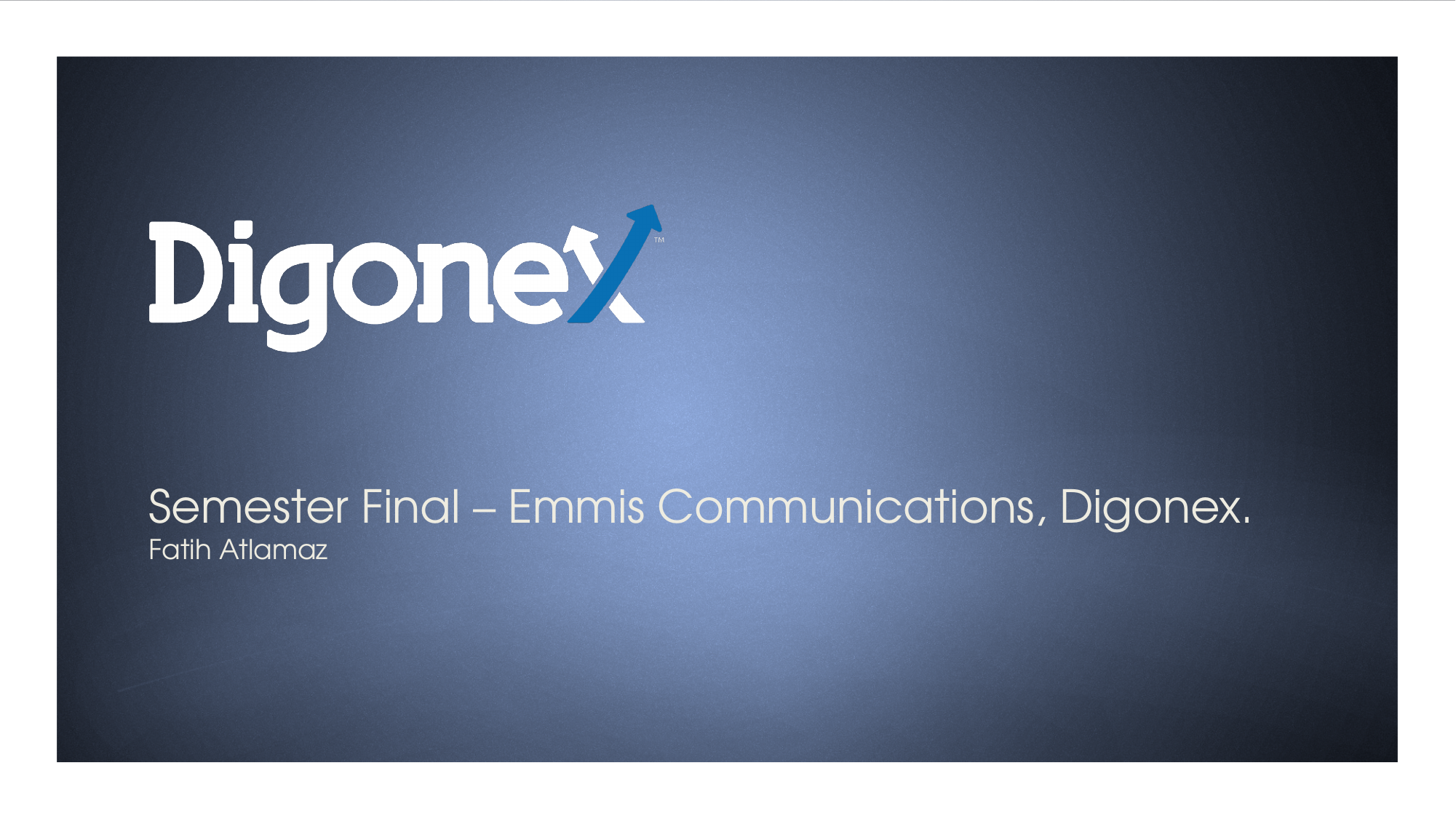

# Semester Final – Emmis Communications, Digonex. Fatih Atlamaz